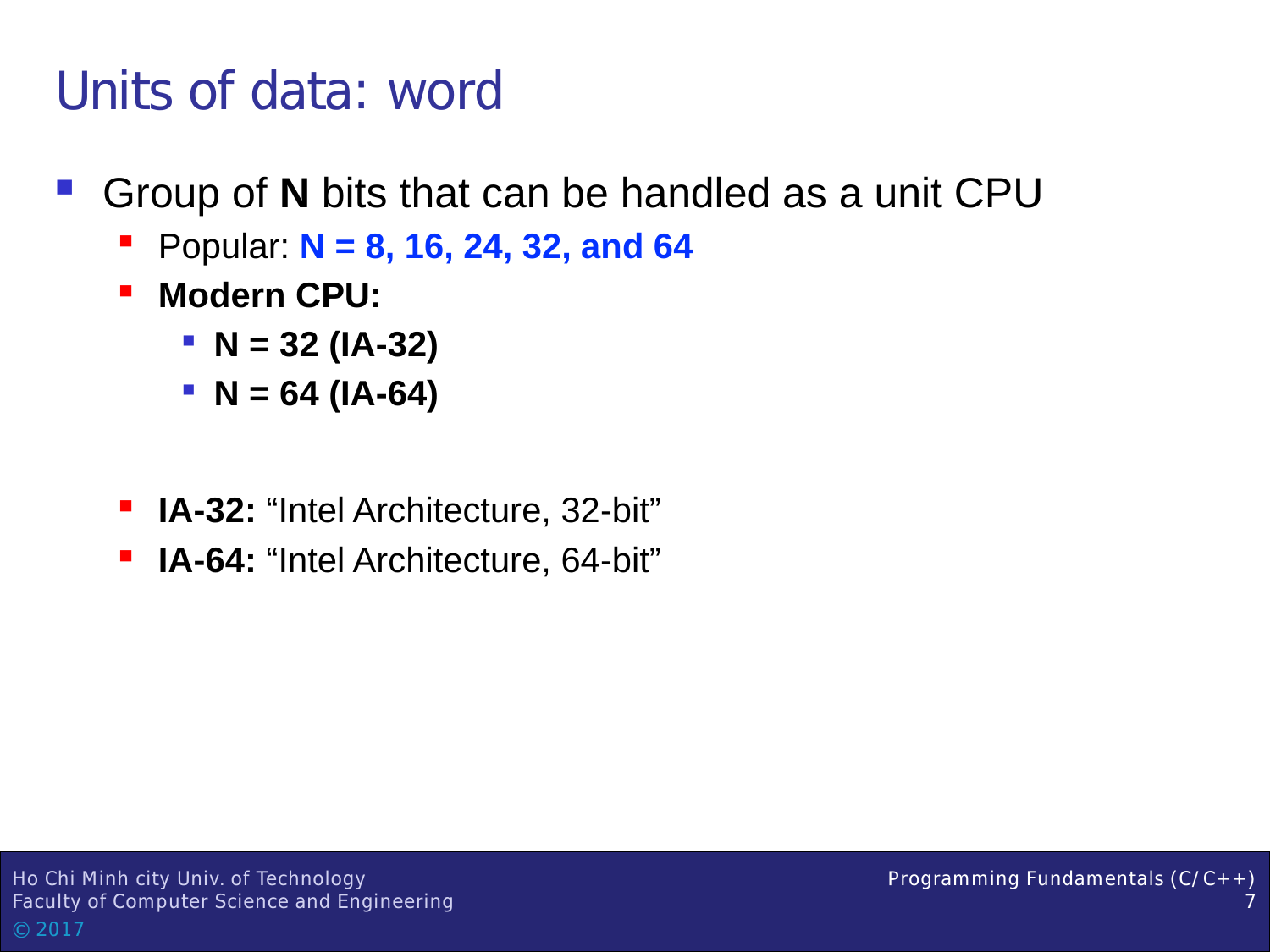

# Units of data: word
Group of N bits that can be handled as a unit CPU
Popular: N = 8, 16, 24, 32, and 64
Modern CPU:
N = 32 (IA-32)
N = 64 (IA-64)

IA-32: “Intel Architecture, 32-bit”
IA-64: “Intel Architecture, 64-bit”